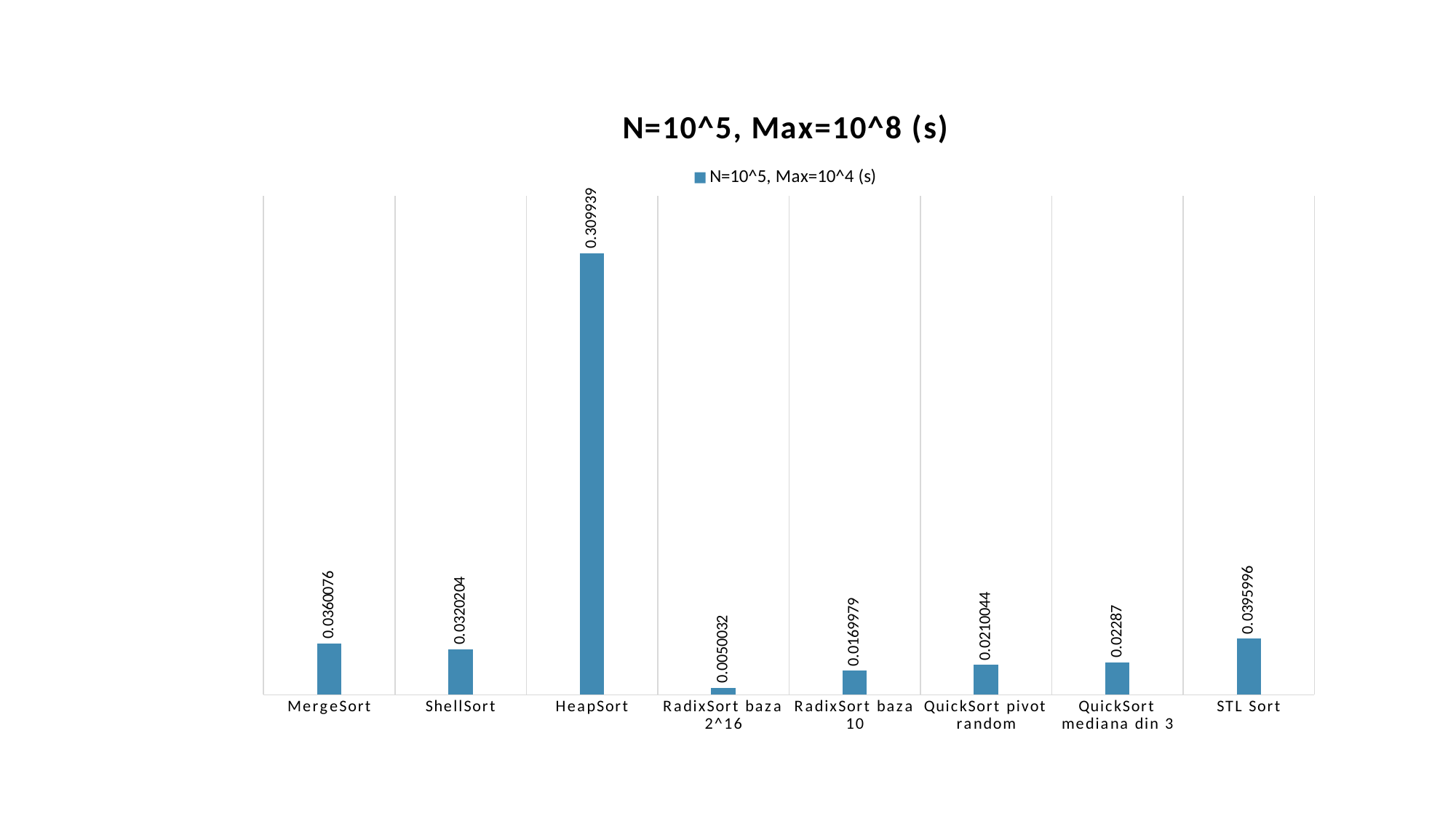

### Chart: N=10^5, Max=10^8 (s)

| Category | N=10^5, Max=10^4 (s) |
|---|---|
| MergeSort | 0.0360076 |
| ShellSort | 0.0320204 |
| HeapSort | 0.309939 |
| RadixSort baza 2^16 | 0.0050032 |
| RadixSort baza 10 | 0.0169979 |
| QuickSort pivot random | 0.0210044 |
| QuickSort mediana din 3 | 0.02287 |
| STL Sort | 0.0395996 |